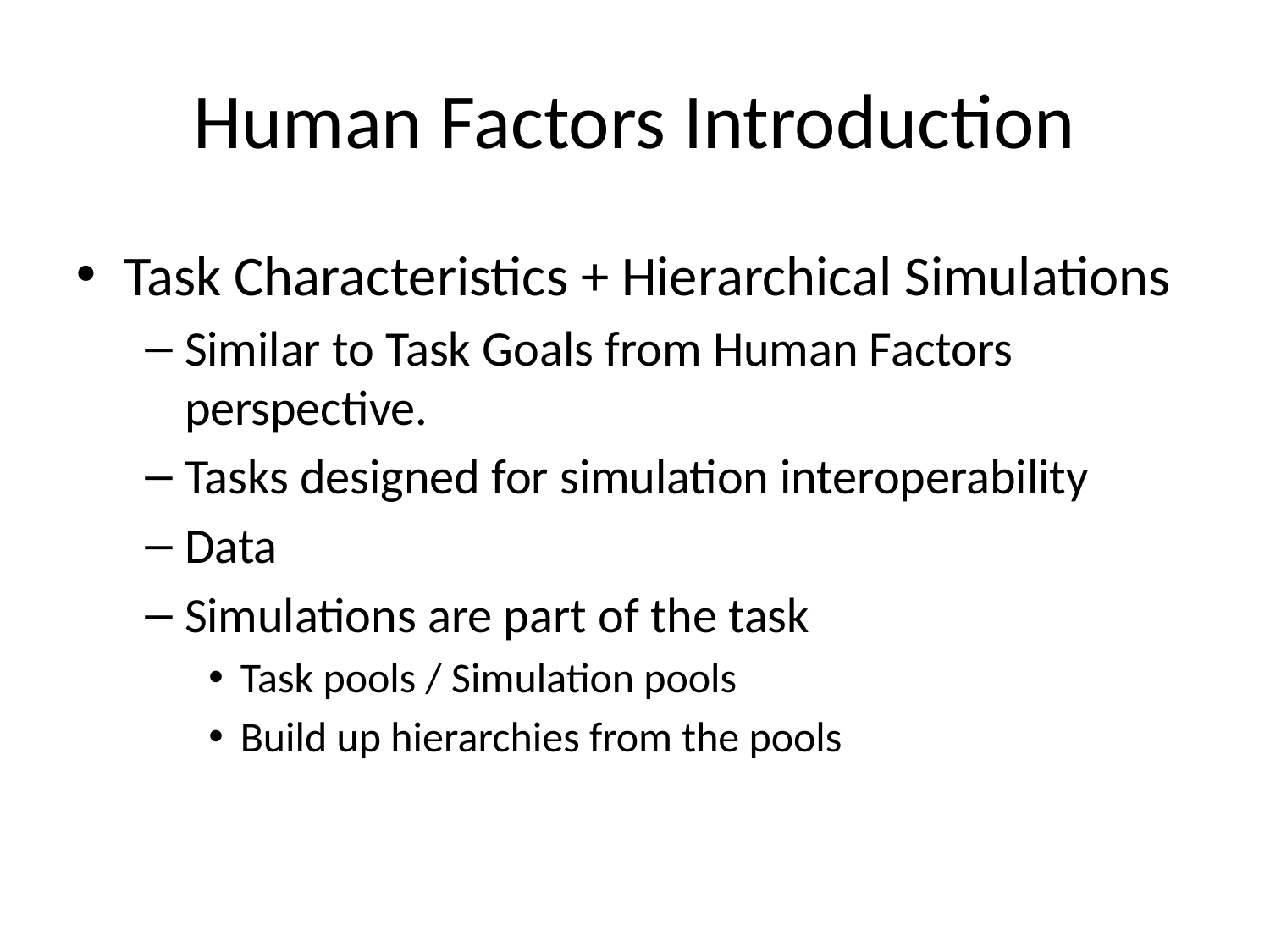

# Human Factors Introduction
Task Characteristics + Hierarchical Simulations
Similar to Task Goals from Human Factors perspective.
Tasks designed for simulation interoperability
Data
Simulations are part of the task
Task pools / Simulation pools
Build up hierarchies from the pools